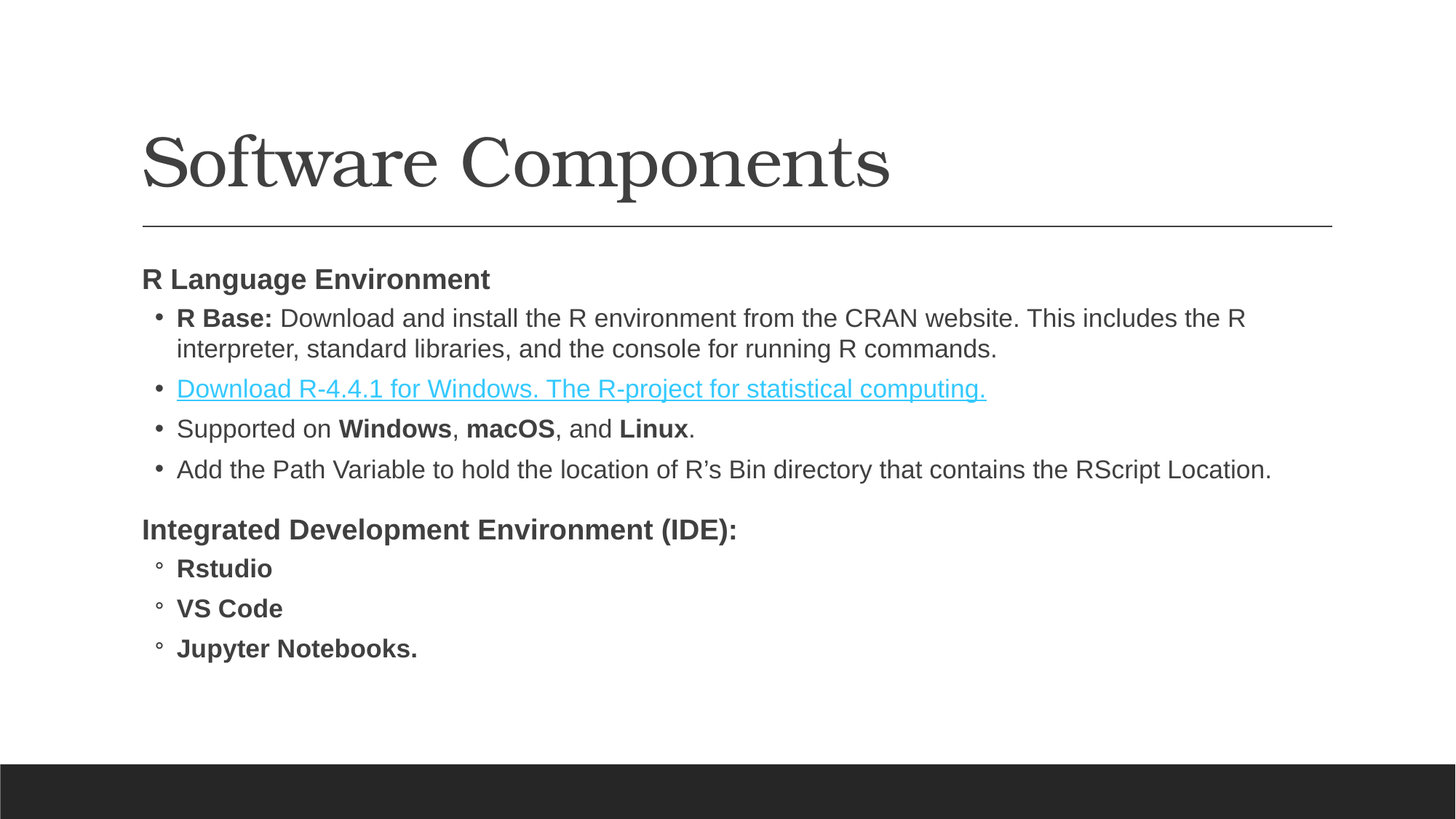

# Software Components
R Language Environment
R Base: Download and install the R environment from the CRAN website. This includes the R interpreter, standard libraries, and the console for running R commands.
Download R-4.4.1 for Windows. The R-project for statistical computing.
Supported on Windows, macOS, and Linux.
Add the Path Variable to hold the location of R’s Bin directory that contains the RScript Location.
Integrated Development Environment (IDE):
Rstudio
VS Code
Jupyter Notebooks.